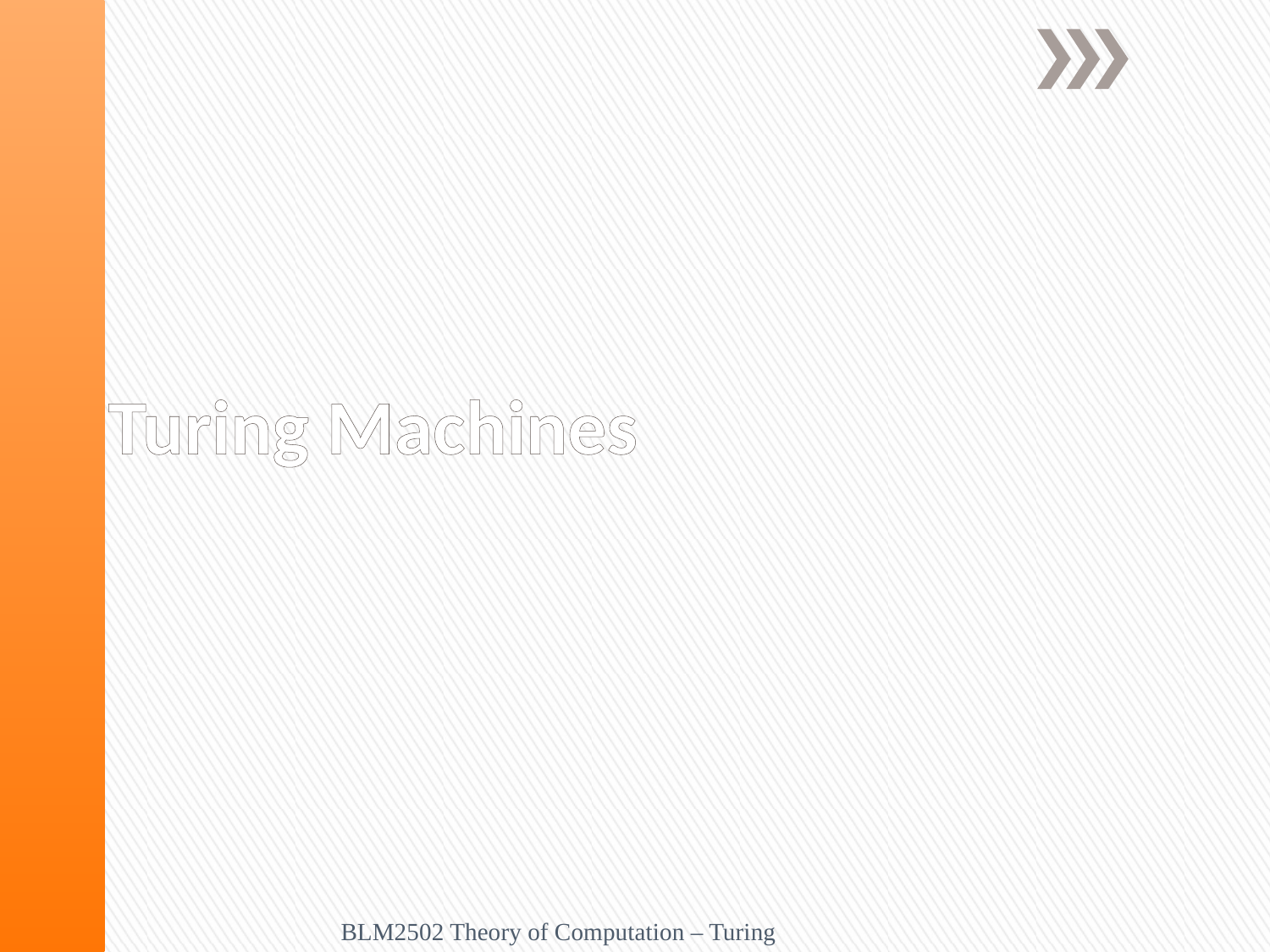

# Turing Machines
BLM2502 Theory of Computation – Turing